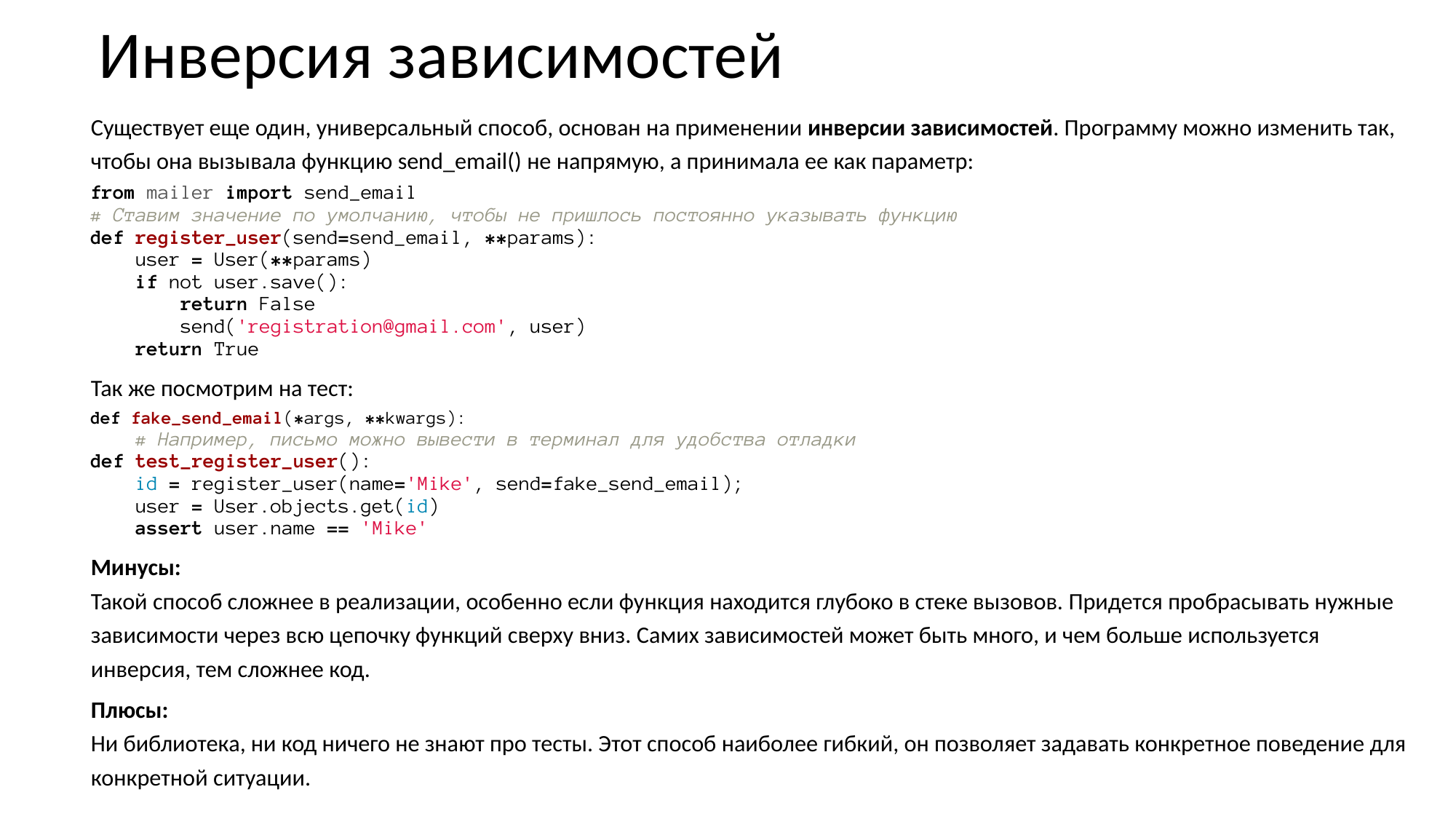

# Инверсия зависимостей
Существует еще один, универсальный способ, основан на применении инверсии зависимостей. Программу можно изменить так, чтобы она вызывала функцию send_email() не напрямую, а принимала ее как параметр:
from mailer import send_email
# Ставим значение по умолчанию, чтобы не пришлось постоянно указывать функцию
def register_user(send=send_email, **params):
    user = User(**params)
    if not user.save():
        return False
        send('registration@gmail.com', user)
    return True
Так же посмотрим на тест:
def fake_send_email(*args, **kwargs):
    # Например, письмо можно вывести в терминал для удобства отладки
def test_register_user():
    id = register_user(name='Mike', send=fake_send_email);
    user = User.objects.get(id)
    assert user.name == 'Mike'
Минусы:
Такой способ сложнее в реализации, особенно если функция находится глубоко в стеке вызовов. Придется пробрасывать нужные зависимости через всю цепочку функций сверху вниз. Самих зависимостей может быть много, и чем больше используется инверсия, тем сложнее код.
Плюсы:
Ни библиотека, ни код ничего не знают про тесты. Этот способ наиболее гибкий, он позволяет задавать конкретное поведение для конкретной ситуации.